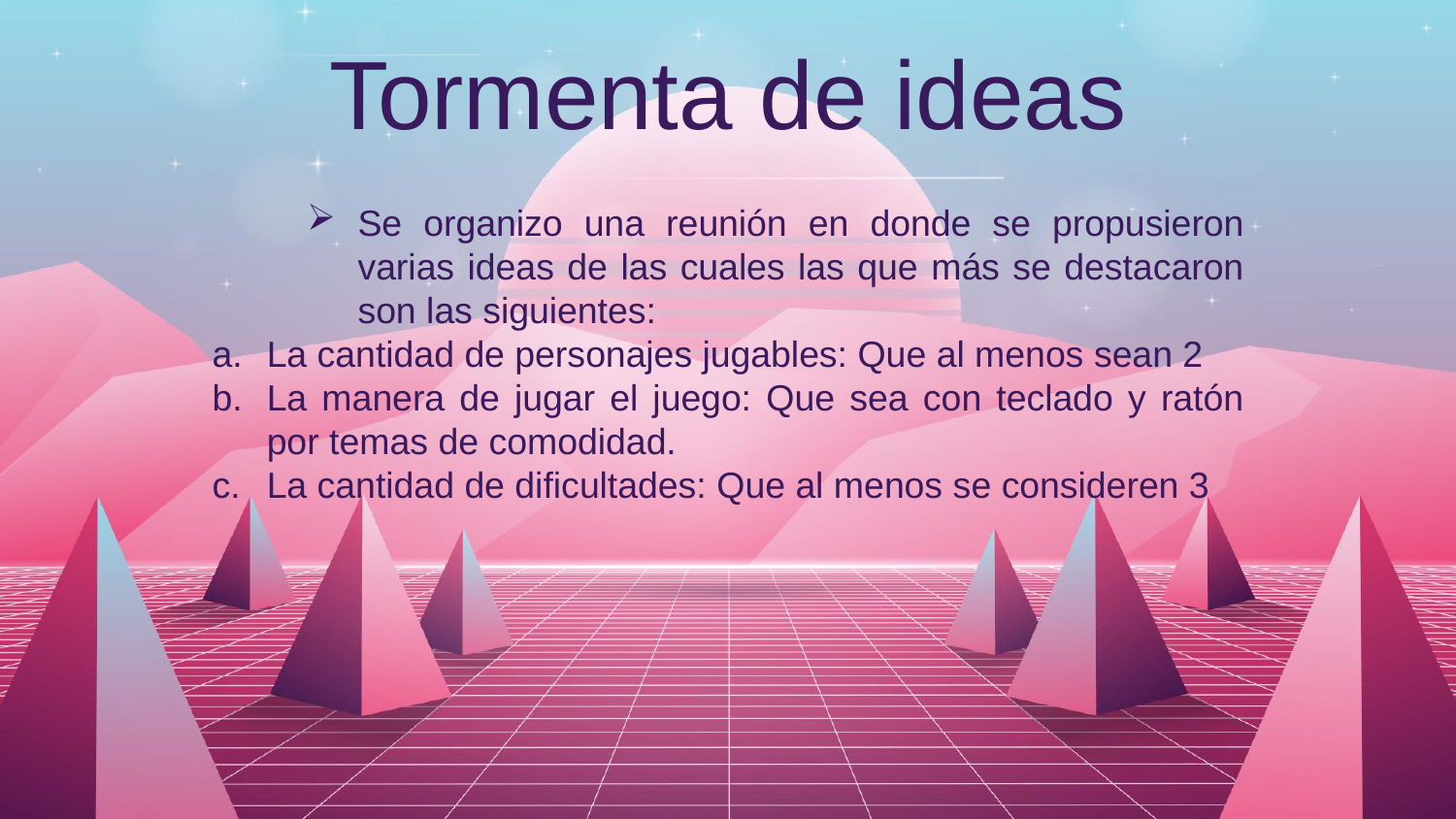

Tormenta de ideas
Se organizo una reunión en donde se propusieron varias ideas de las cuales las que más se destacaron son las siguientes:
La cantidad de personajes jugables: Que al menos sean 2
La manera de jugar el juego: Que sea con teclado y ratón por temas de comodidad.
La cantidad de dificultades: Que al menos se consideren 3